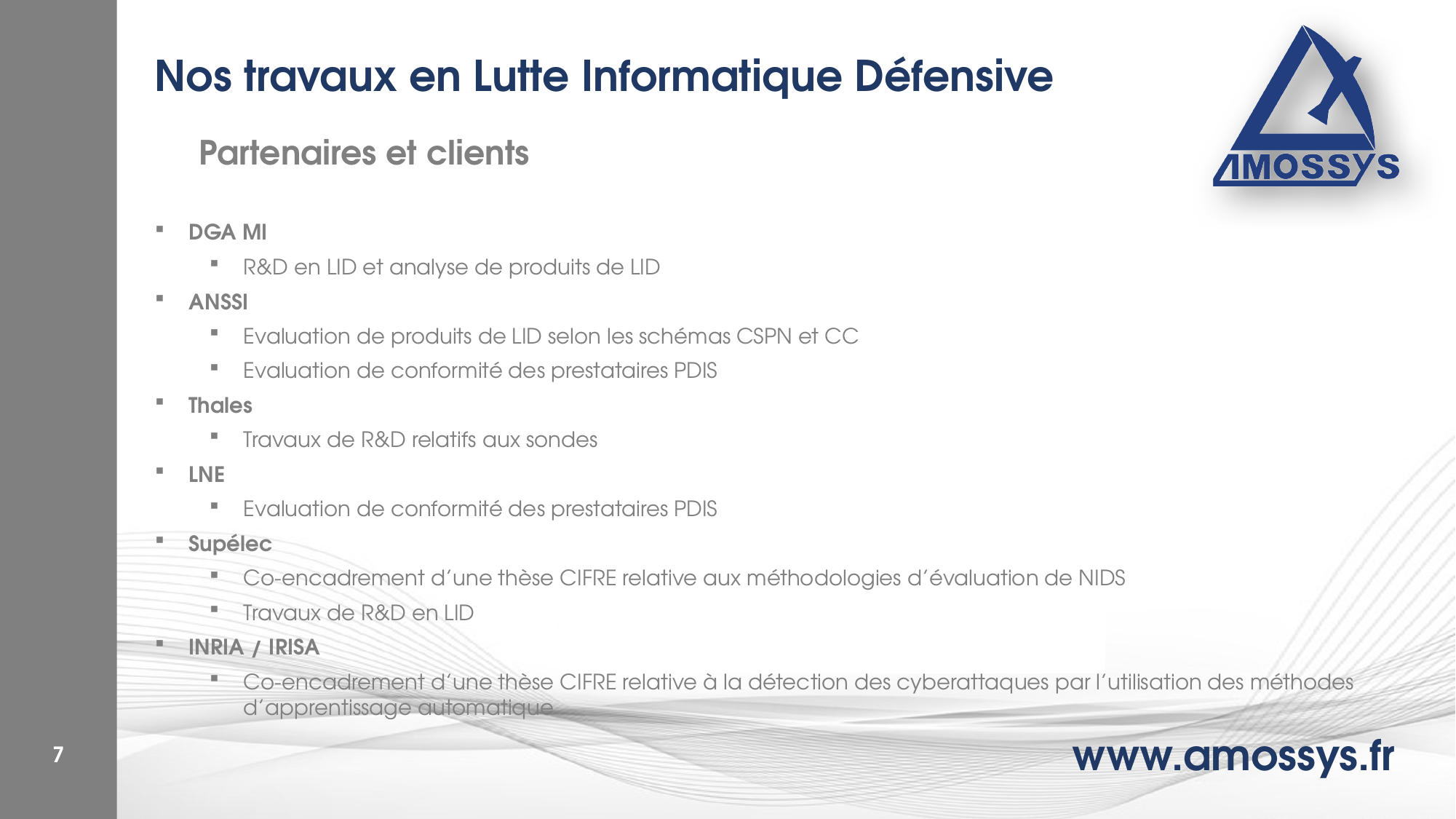

# Nos travaux en Lutte Informatique Défensive
Partenaires et clients
DGA MI
R&D en LID et analyse de produits de LID
ANSSI
Evaluation de produits de LID selon les schémas CSPN et CC
Evaluation de conformité des prestataires PDIS
Thales
Travaux de R&D relatifs aux sondes
LNE
Evaluation de conformité des prestataires PDIS
Supélec
Co-encadrement d’une thèse CIFRE relative aux méthodologies d’évaluation de NIDS
Travaux de R&D en LID
INRIA / IRISA
Co-encadrement d’une thèse CIFRE relative à la détection des cyberattaques par l’utilisation des méthodes d’apprentissage automatique
7